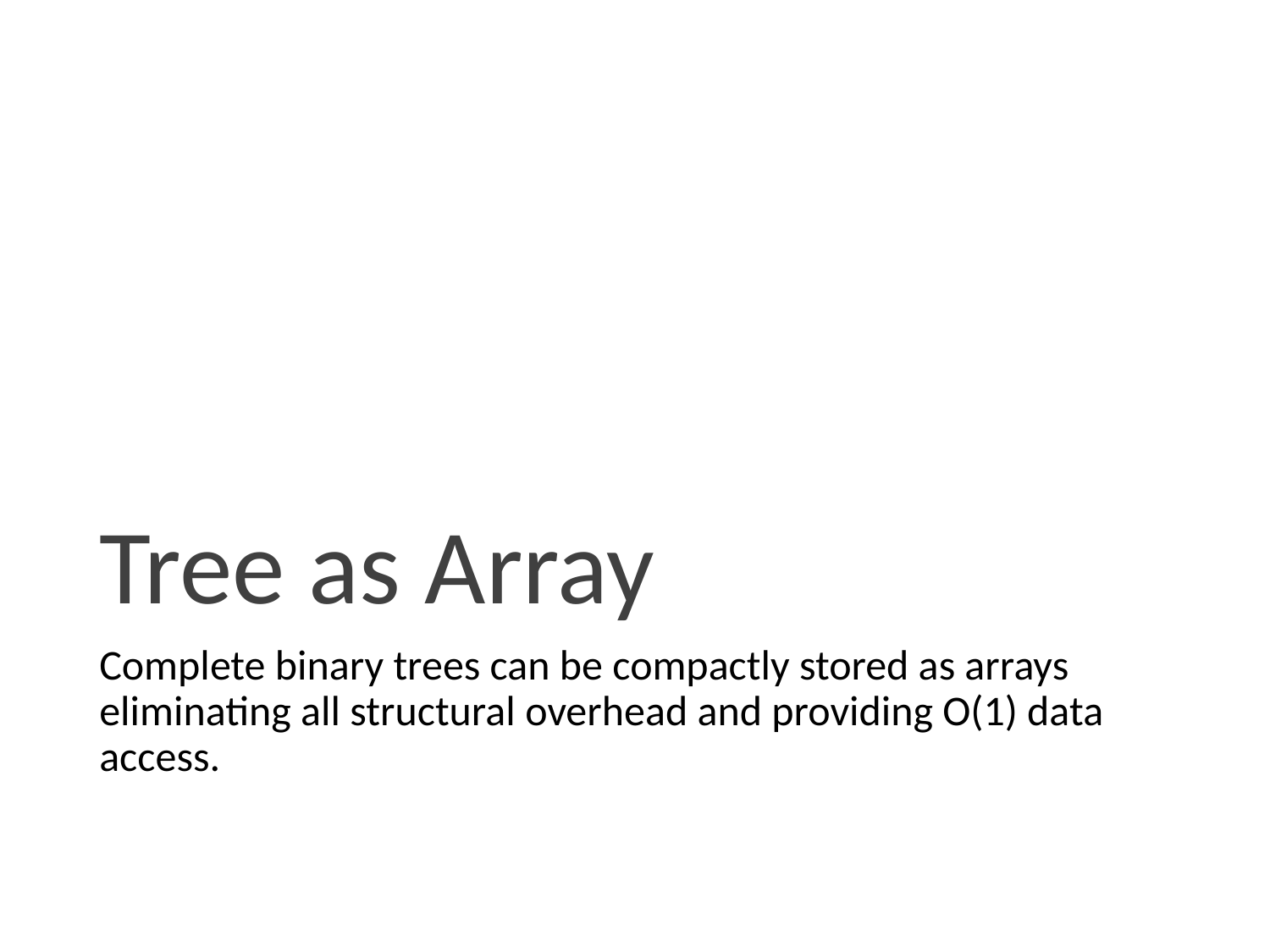

# Tree as Array
Complete binary trees can be compactly stored as arrays eliminating all structural overhead and providing O(1) data access.